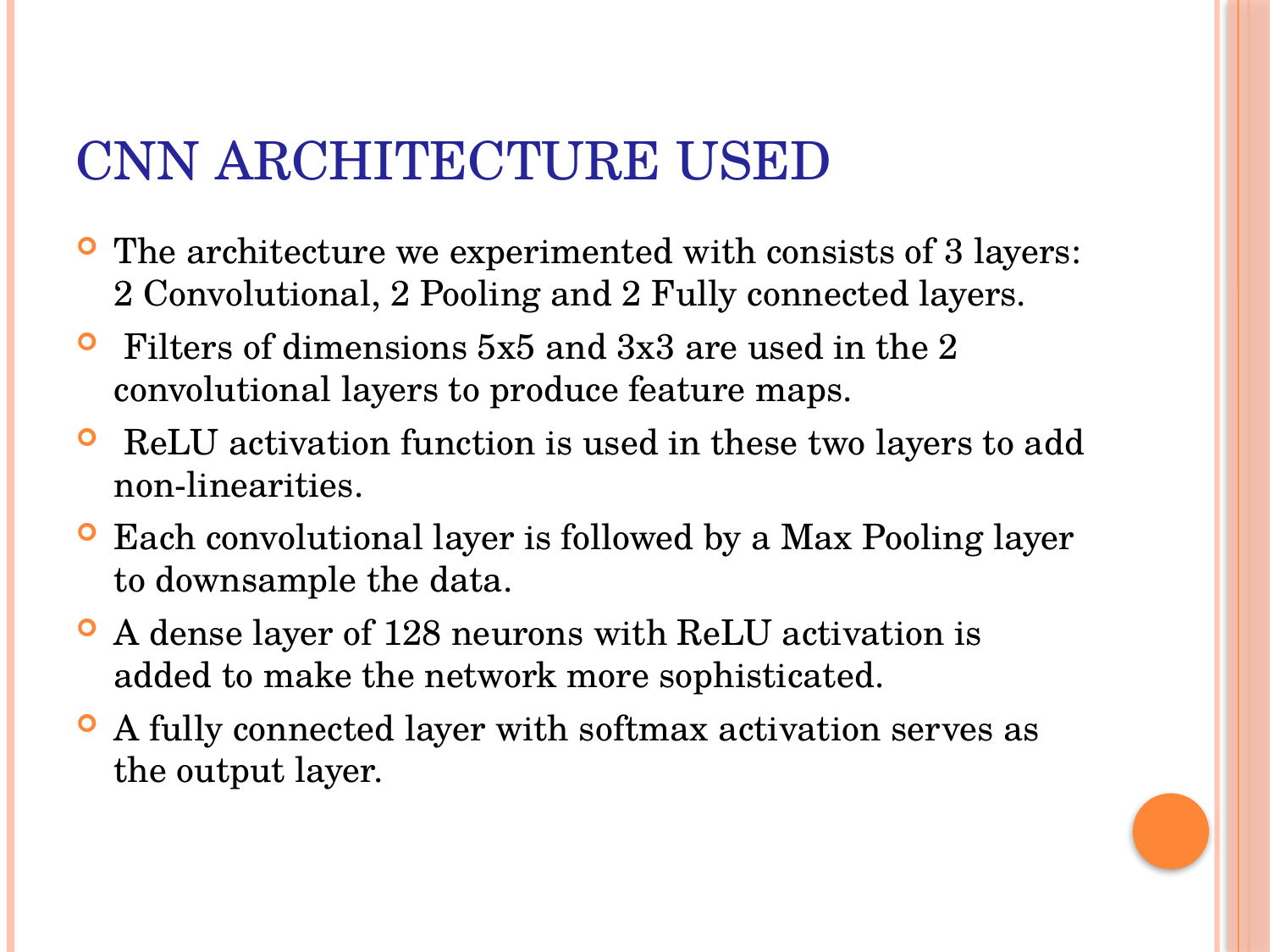

# CNN Architecture Used
The architecture we experimented with consists of 3 layers: 2 Convolutional, 2 Pooling and 2 Fully connected layers.
 Filters of dimensions 5x5 and 3x3 are used in the 2 convolutional layers to produce feature maps.
 ReLU activation function is used in these two layers to add non-linearities.
Each convolutional layer is followed by a Max Pooling layer to downsample the data.
A dense layer of 128 neurons with ReLU activation is added to make the network more sophisticated.
A fully connected layer with softmax activation serves as the output layer.